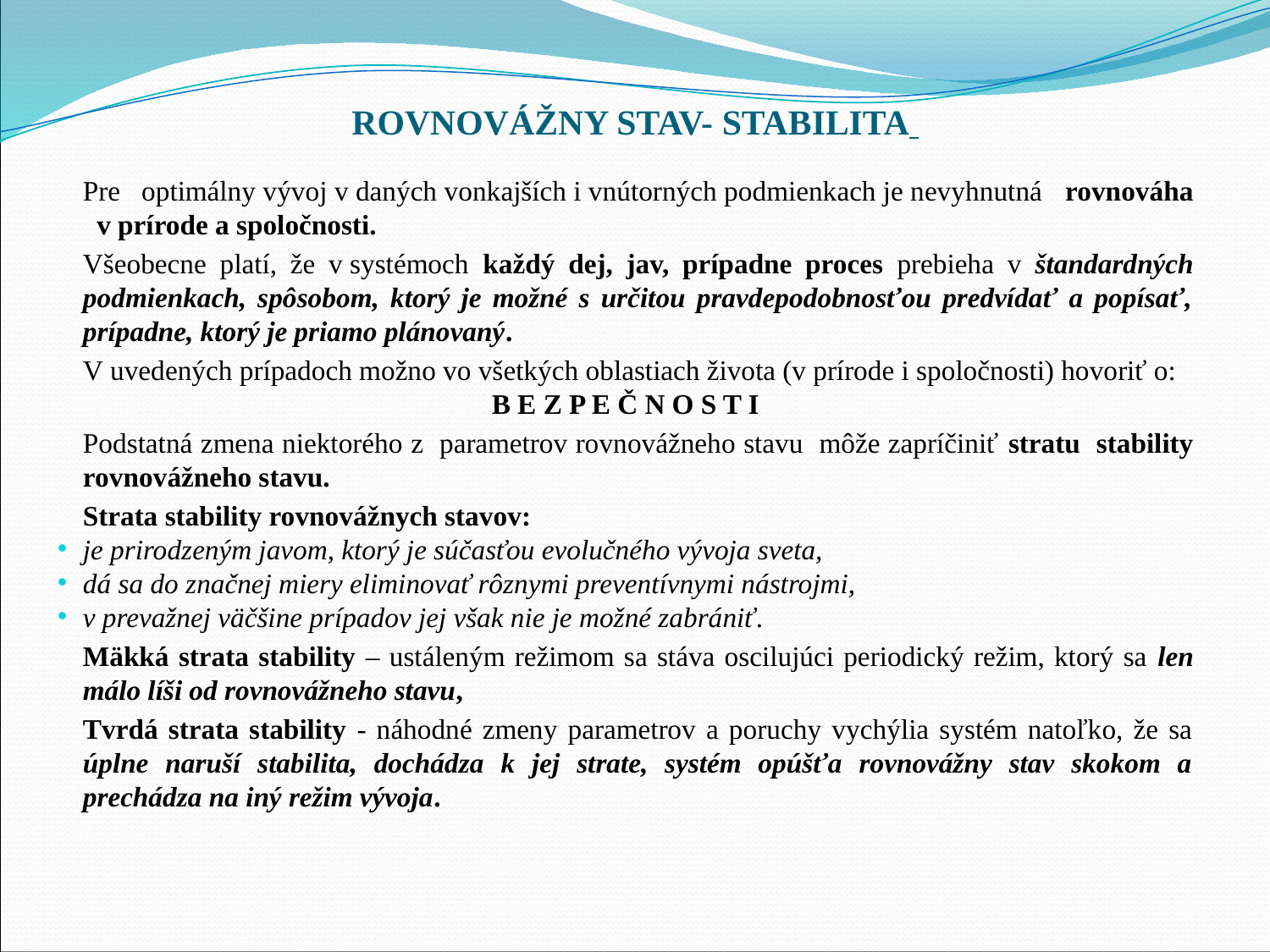

# ROVNOVÁŽNY STAV- STABILITA
	Pre   optimálny vývoj v daných vonkajších i vnútorných podmienkach je nevyhnutná   rovnováha   v prírode a spoločnosti.
	Všeobecne platí, že v systémoch každý dej, jav, prípadne proces prebieha v štandardných podmienkach, spôsobom, ktorý je možné s určitou pravdepodobnosťou predvídať a popísať, prípadne, ktorý je priamo plánovaný.
	V uvedených prípadoch možno vo všetkých oblastiach života (v prírode i spoločnosti) hovoriť o:
B E Z P E Č N O S T I
	Podstatná zmena niektorého z  parametrov rovnovážneho stavu  môže zapríčiniť stratu  stability rovnovážneho stavu.
	Strata stability rovnovážnych stavov:
je prirodzeným javom, ktorý je súčasťou evolučného vývoja sveta,
dá sa do značnej miery eliminovať rôznymi preventívnymi nástrojmi,
v prevažnej väčšine prípadov jej však nie je možné zabrániť.
	Mäkká strata stability – ustáleným režimom sa stáva oscilujúci periodický režim, ktorý sa len málo líši od rovnovážneho stavu,
	Tvrdá strata stability - náhodné zmeny parametrov a poruchy vychýlia systém natoľko, že sa úplne naruší stabilita, dochádza k jej strate, systém opúšťa rovnovážny stav skokom a prechádza na iný režim vývoja.